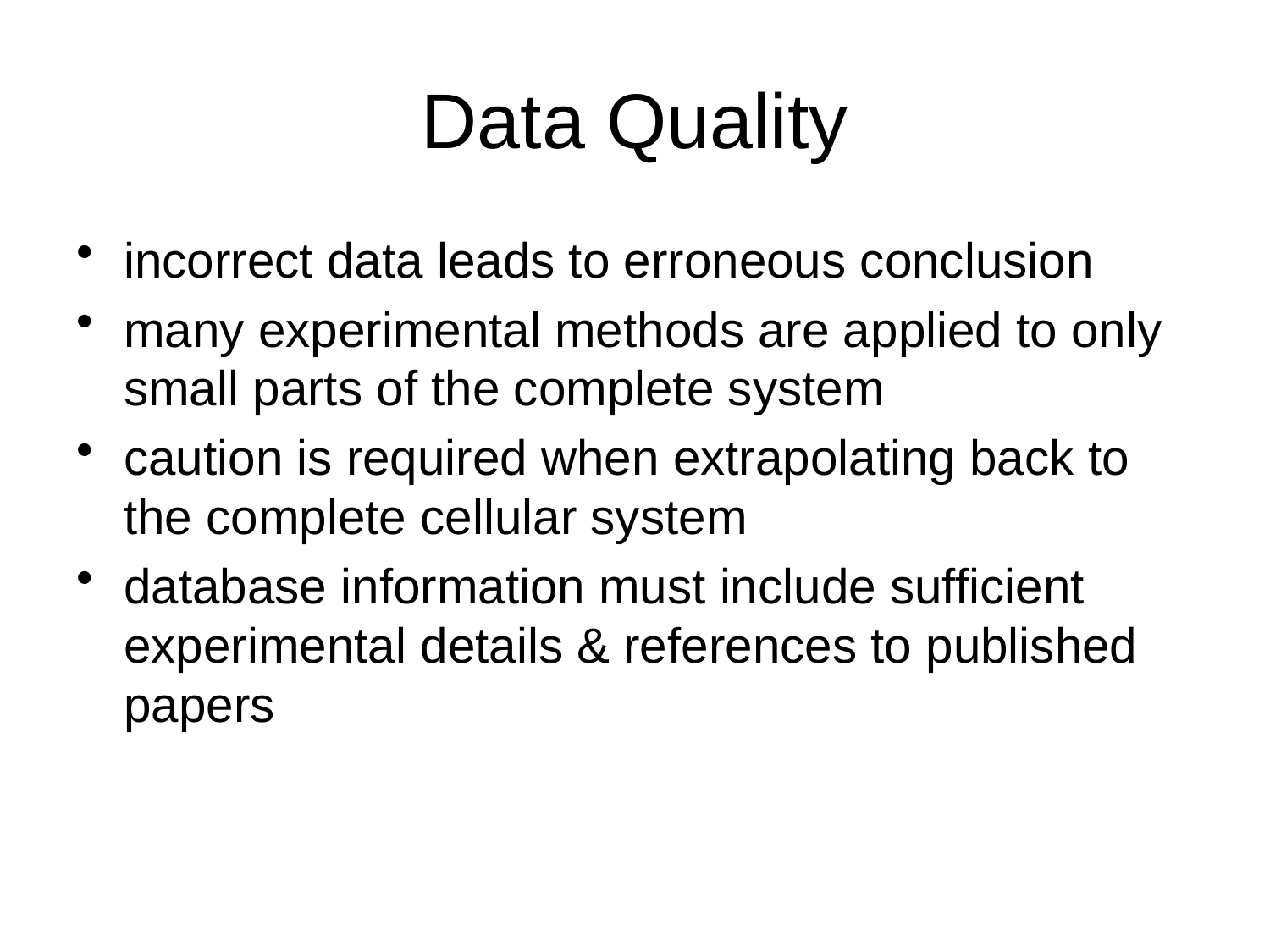

# Data Quality
incorrect data leads to erroneous conclusion
many experimental methods are applied to only small parts of the complete system
caution is required when extrapolating back to the complete cellular system
database information must include sufficient experimental details & references to published papers